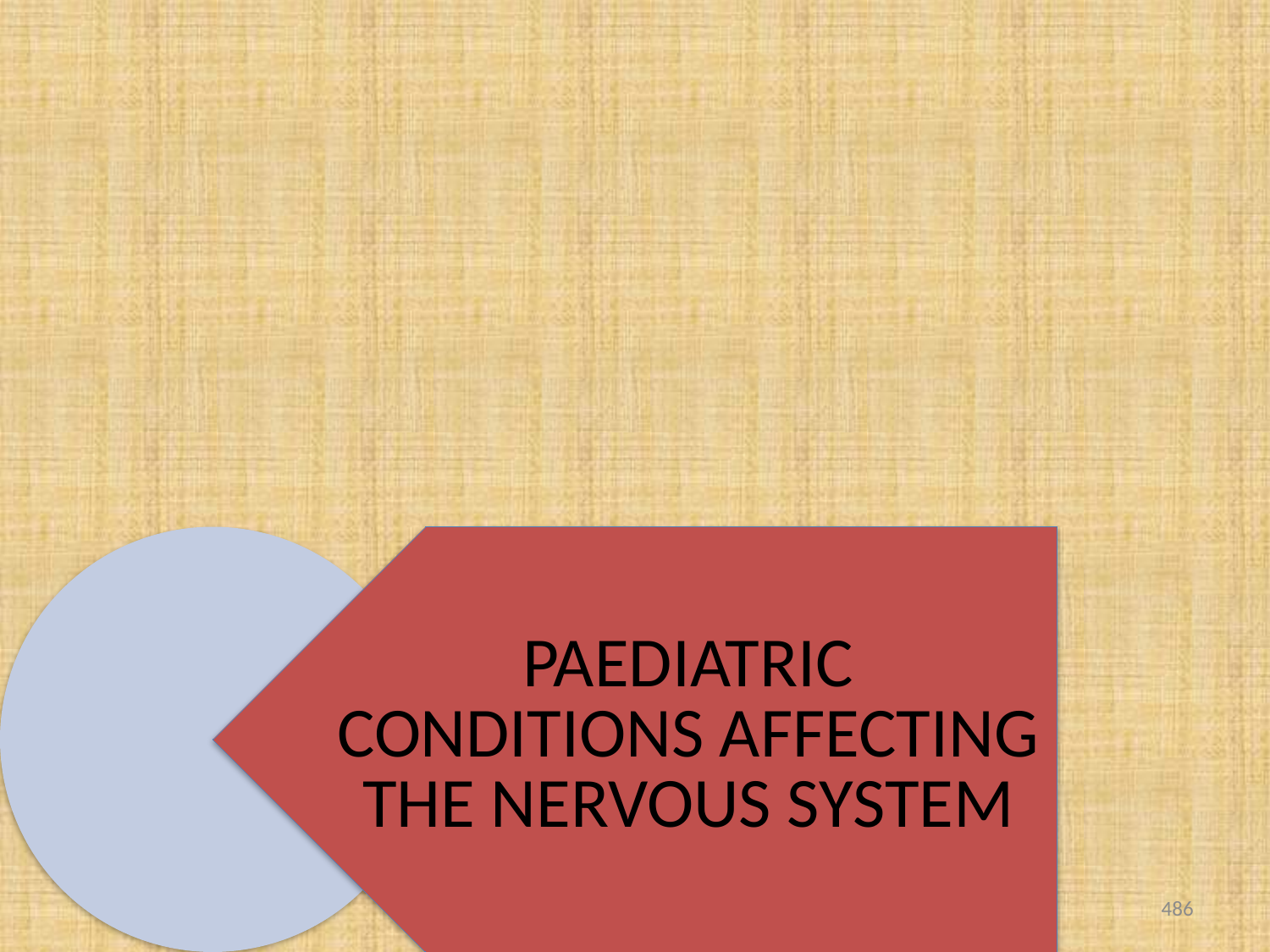

PAEDIATRIC CONDITIONS AFFECTING THE NERVOUS SYSTEM
sam
486